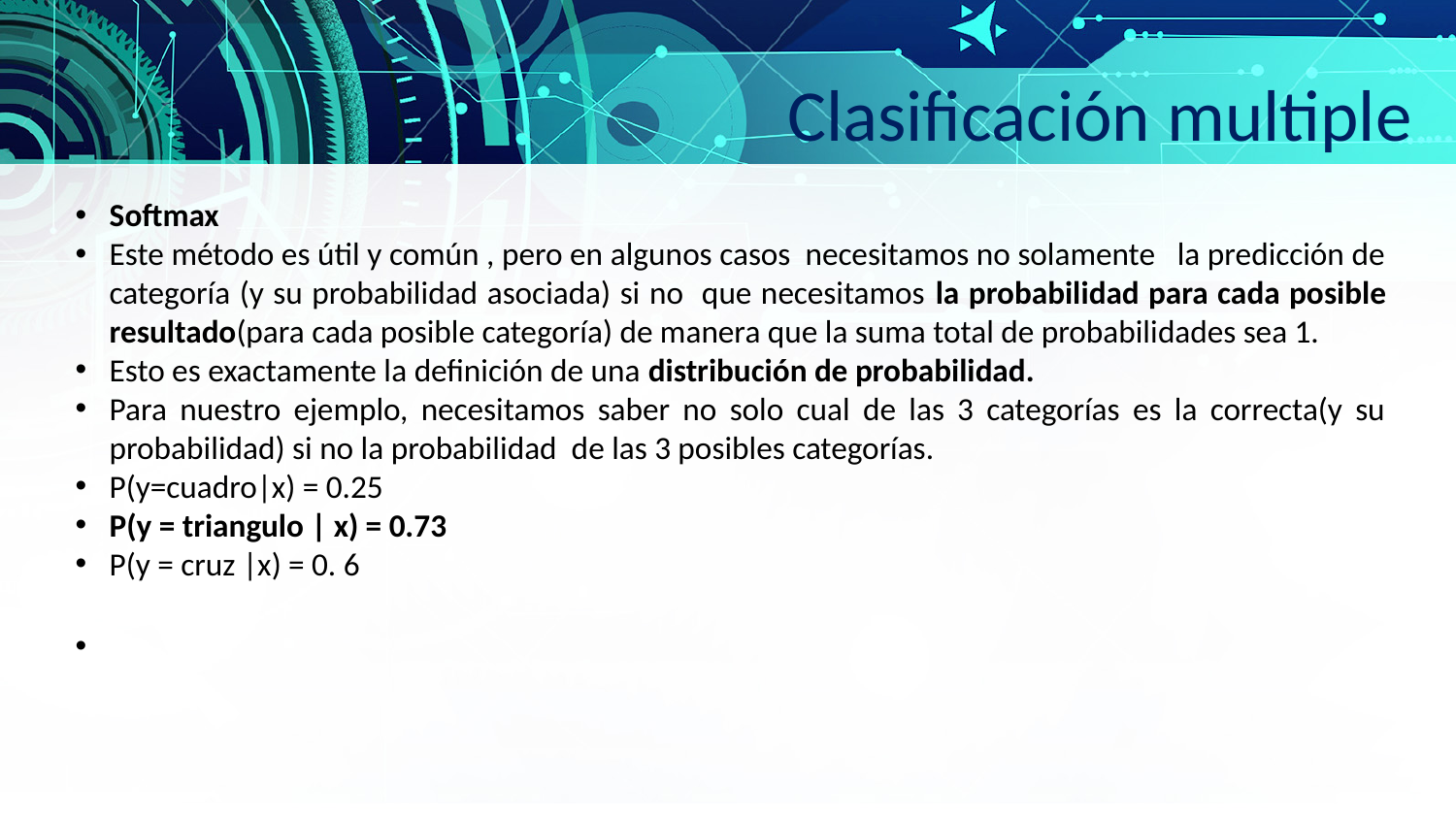

Clasificación multiple
Softmax
Este método es útil y común , pero en algunos casos  necesitamos no solamente   la predicción de categoría (y su probabilidad asociada) si no  que necesitamos la probabilidad para cada posible resultado(para cada posible categoría) de manera que la suma total de probabilidades sea 1.
Esto es exactamente la definición de una distribución de probabilidad.
Para nuestro ejemplo, necesitamos saber no solo cual de las 3 categorías es la correcta(y su probabilidad) si no la probabilidad  de las 3 posibles categorías.
P(y=cuadro|x) = 0.25
P(y = triangulo | x) = 0.73
P(y = cruz |x) = 0. 6